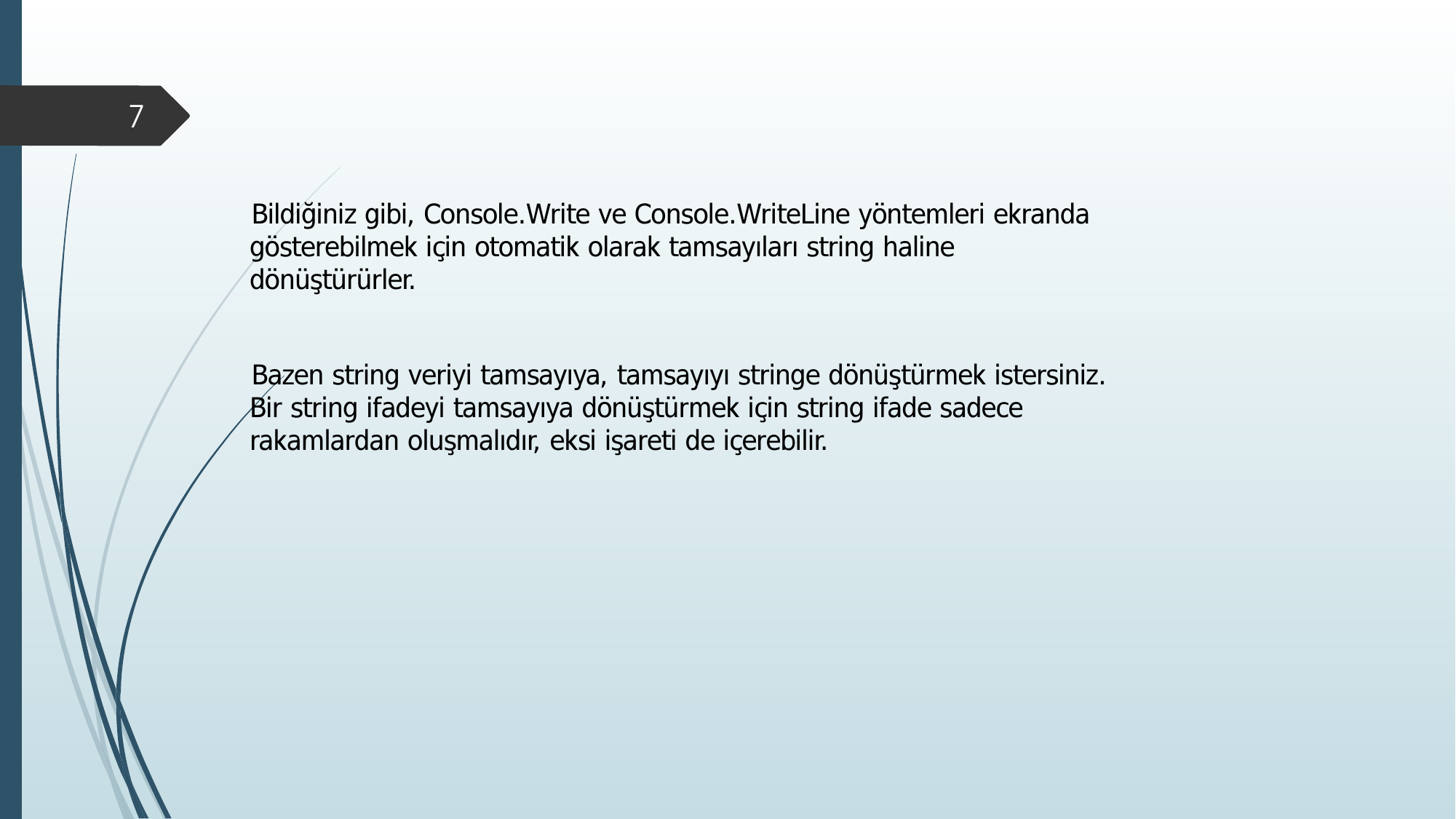

7

     Bildiğiniz gibi, Console.Write ve Console.WriteLine yöntemleri ekranda gösterebilmek için otomatik olarak tamsayıları string haline dönüştürürler.

     Bazen string veriyi tamsayıya, tamsayıyı stringe dönüştürmek istersiniz. Bir string ifadeyi tamsayıya dönüştürmek için string ifade sadece rakamlardan oluşmalıdır, eksi işareti de içerebilir.